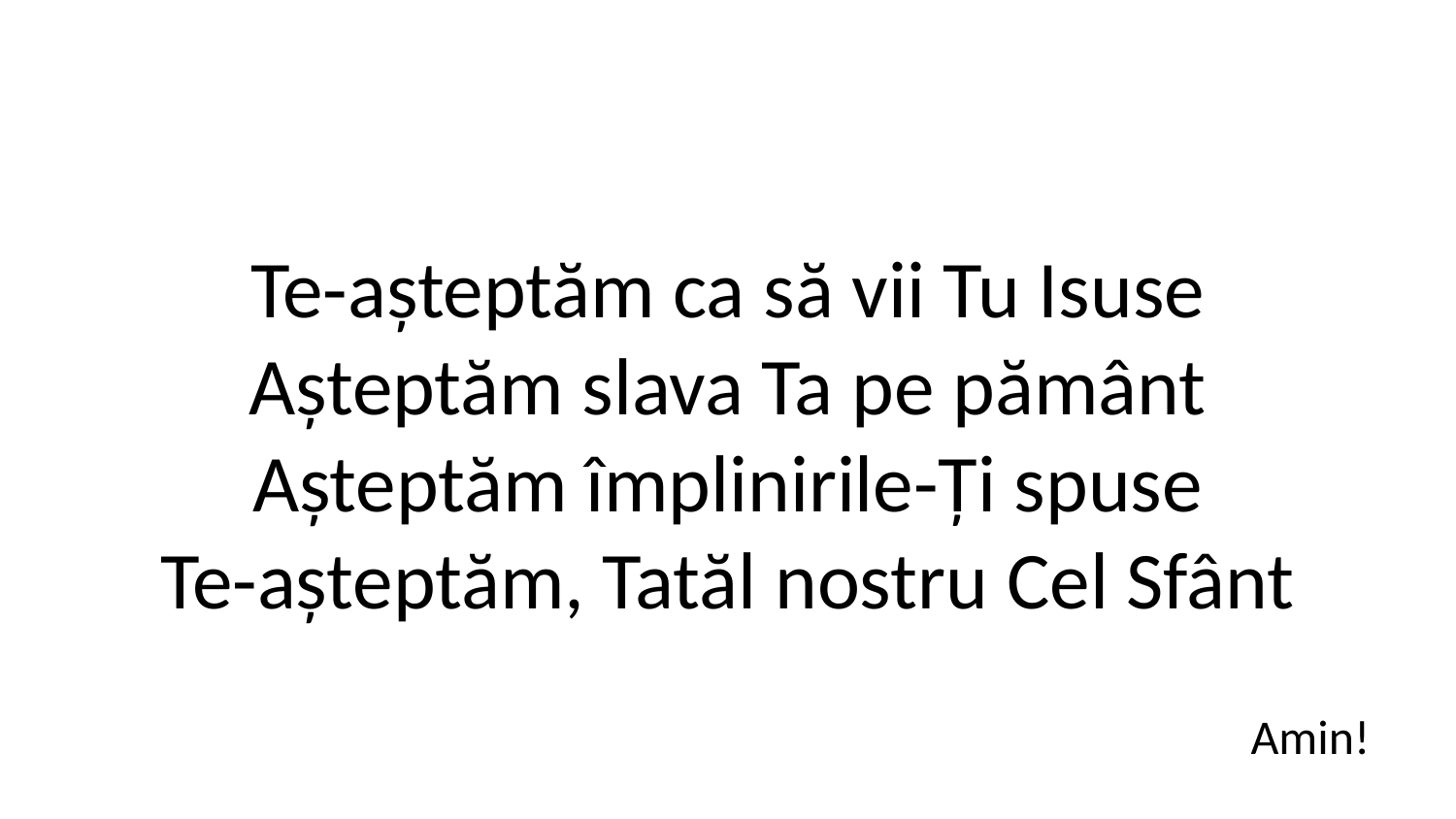

Te-așteptăm ca să vii Tu Isuse
Așteptăm slava Ta pe pământ
Așteptăm împlinirile-Ți spuse
Te-așteptăm, Tatăl nostru Cel Sfânt

Amin!